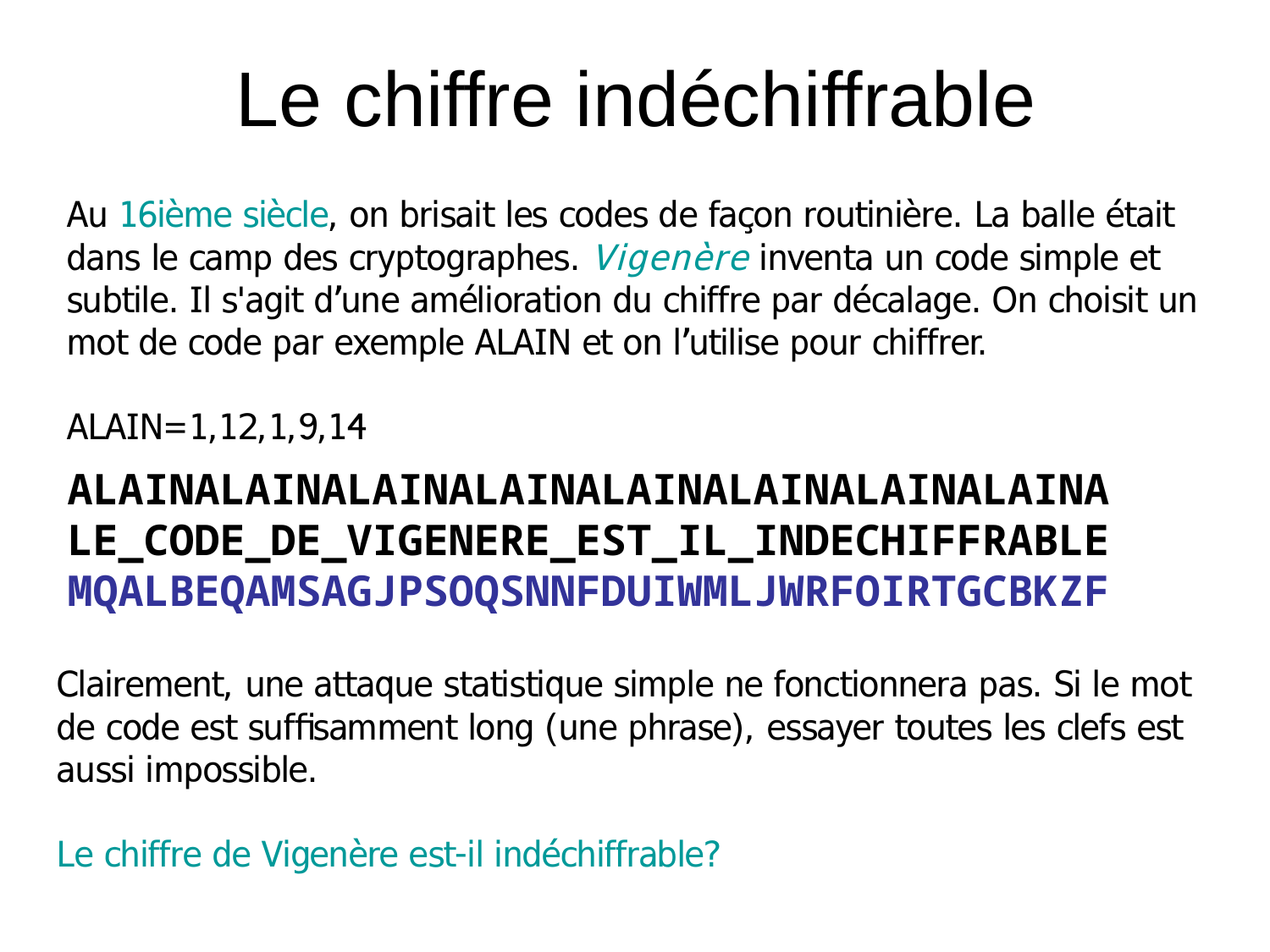

Le chiffre indéchiffrable
Au 16ième siècle, on brisait les codes de façon routinière. La balle était dans le camp des cryptographes. Vigenère inventa un code simple et subtile. Il s'agit d’une amélioration du chiffre par décalage. On choisit un mot de code par exemple ALAIN et on l’utilise pour chiffrer.

ALAIN=1,12,1,9,14
ALAINALAINALAINALAINALAINALAINALAINALAINA
LE_CODE_DE_VIGENERE_EST_IL_INDECHIFFRABLE
MQALBEQAMSAGJPSOQSNNFDUIWMLJWRFOIRTGCBKZF
Clairement, une attaque statistique simple ne fonctionnera pas. Si le mot de code est suffisamment long (une phrase), essayer toutes les clefs est aussi impossible.

Le chiffre de Vigenère est-il indéchiffrable?